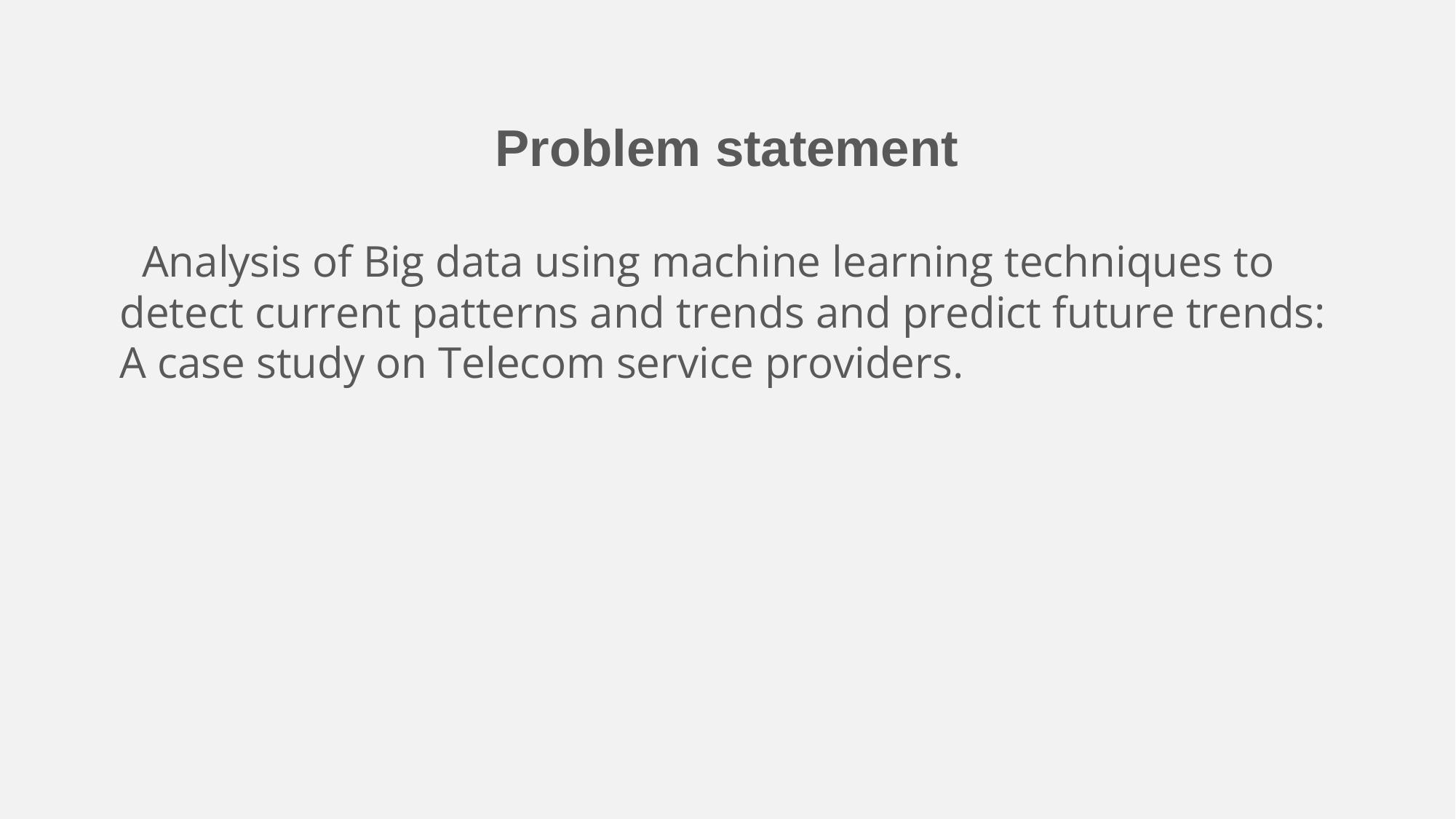

Problem statement
  Analysis of Big data using machine learning techniques to detect current patterns and trends and predict future trends: A case study on Telecom service providers.